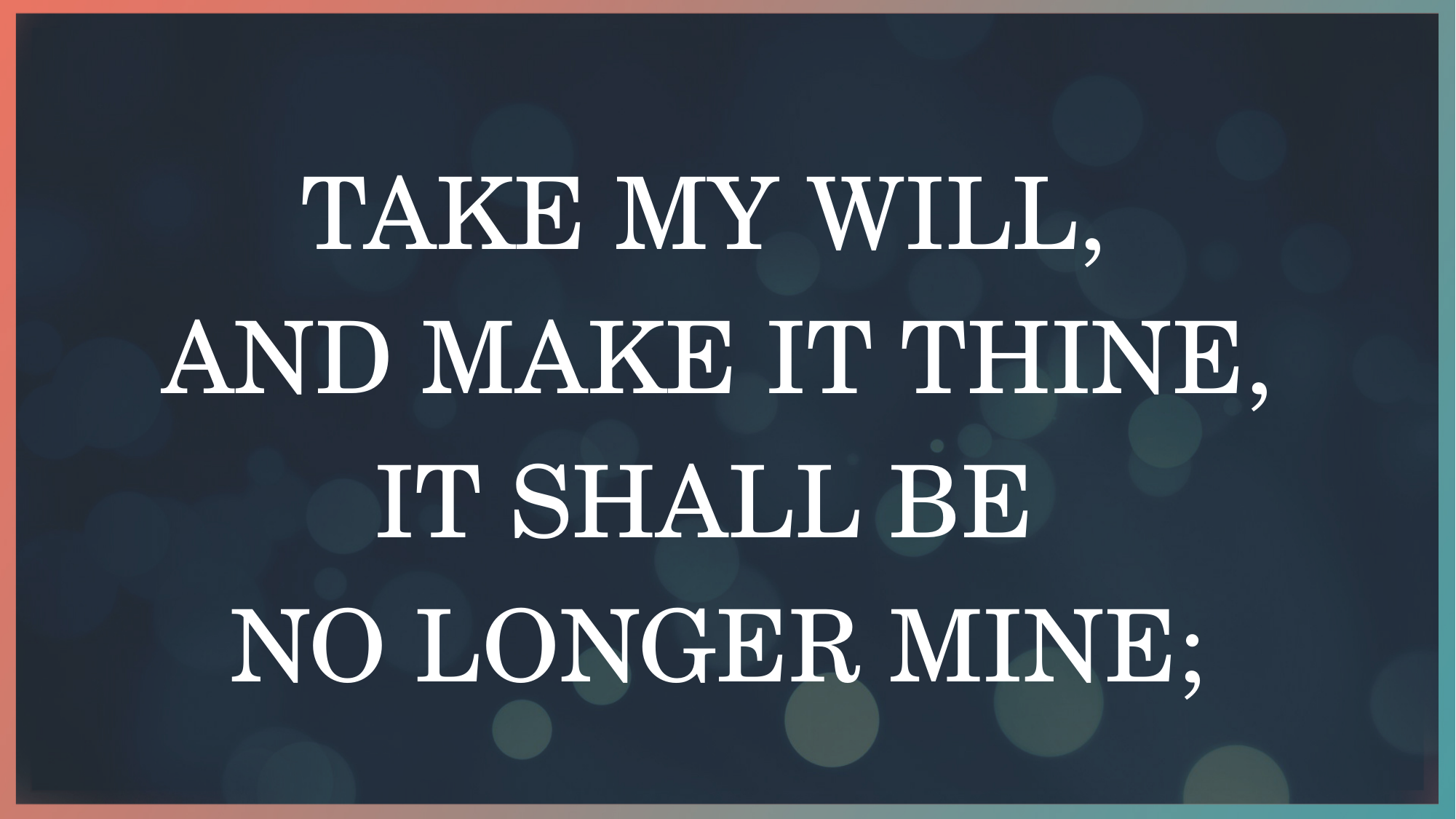

TAKE MY WILL,
AND MAKE IT THINE,
IT SHALL BE
NO LONGER MINE;